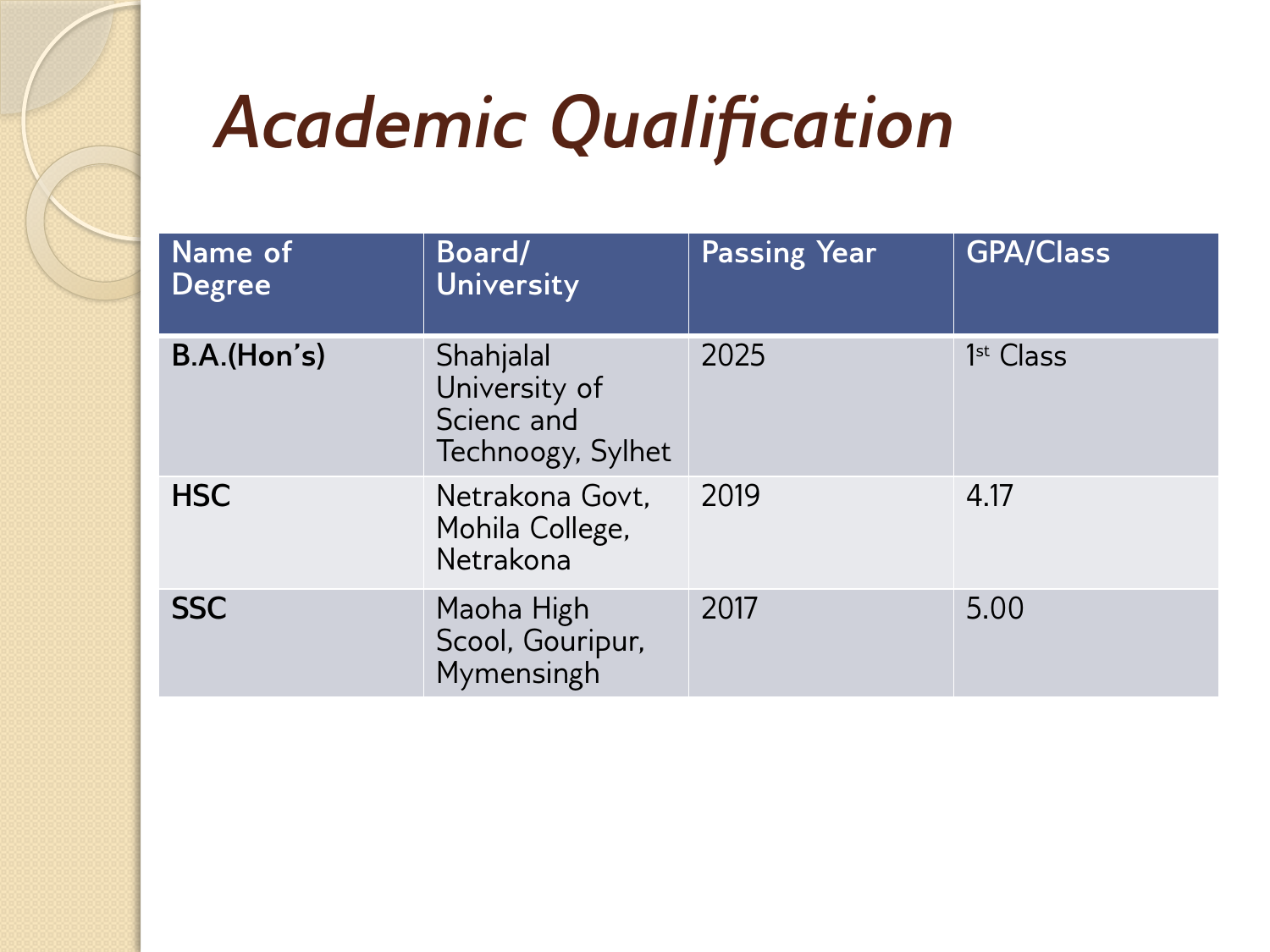

# Academic Qualification
| Name of Degree | Board/ University | Passing Year | GPA/Class |
| --- | --- | --- | --- |
| B.A.(Hon’s) | Shahjalal University of Scienc and Technoogy, Sylhet | 2025 | 1st Class |
| HSC | Netrakona Govt, Mohila College, Netrakona | 2019 | 4.17 |
| SSC | Maoha High Scool, Gouripur, Mymensingh | 2017 | 5.00 |